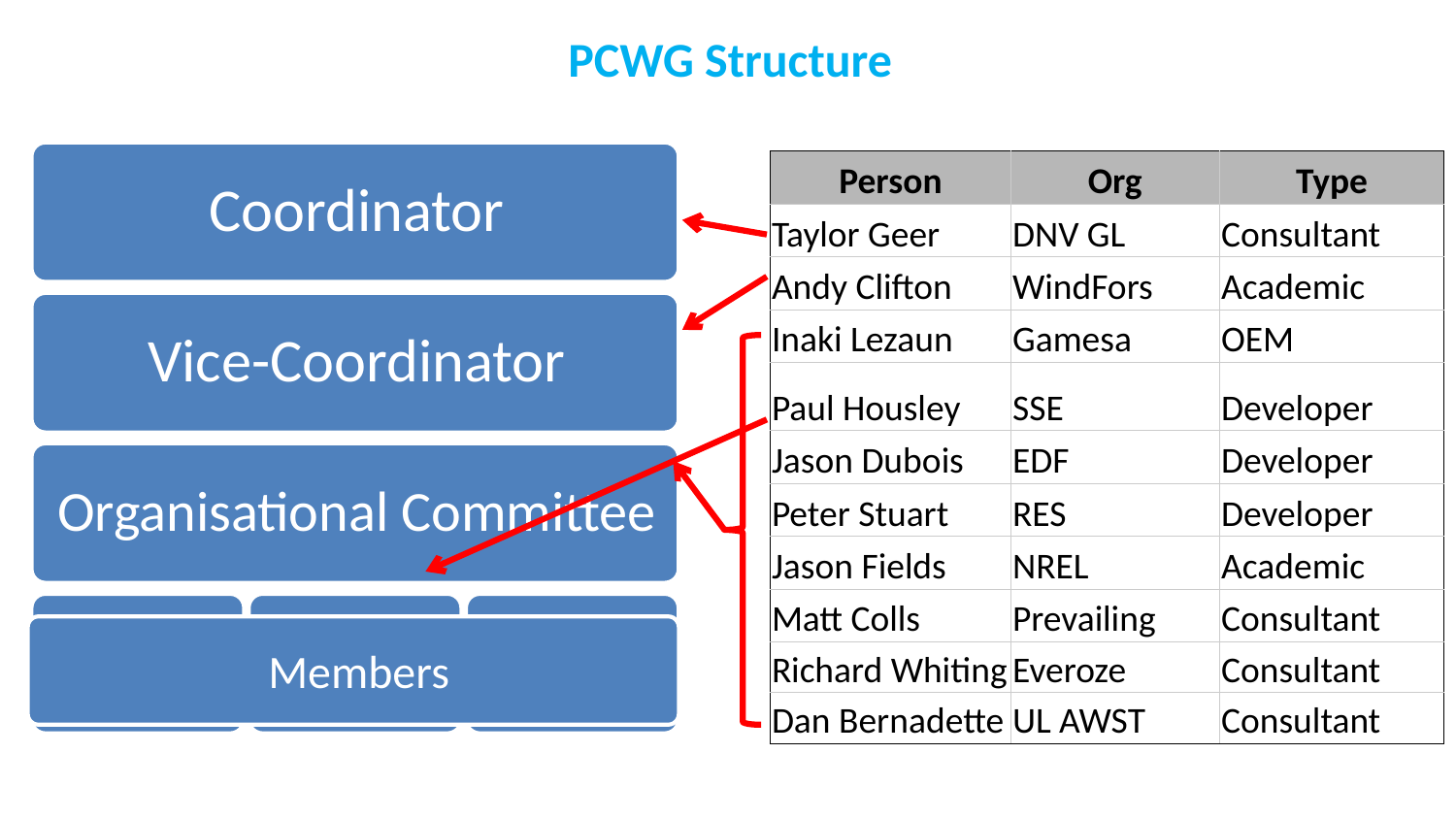

PCWG Structure
Coordinator
Vice-Coordinator
Organisational Committee
Tool Development Subgroup
Tool Beta Testing Subgroup
Machine Learning Subgroup

Members
| Person | Org | Type |
| --- | --- | --- |
| Taylor Geer | DNV GL | Consultant |
| Andy Clifton | WindFors | Academic |
| Inaki Lezaun | Gamesa | OEM |
| Paul Housley | SSE | Developer |
| Jason Dubois | EDF | Developer |
| Peter Stuart | RES | Developer |
| Jason Fields | NREL | Academic |
| Matt Colls | Prevailing | Consultant |
| Richard Whiting | Everoze | Consultant |
| Dan Bernadette | UL AWST | Consultant |